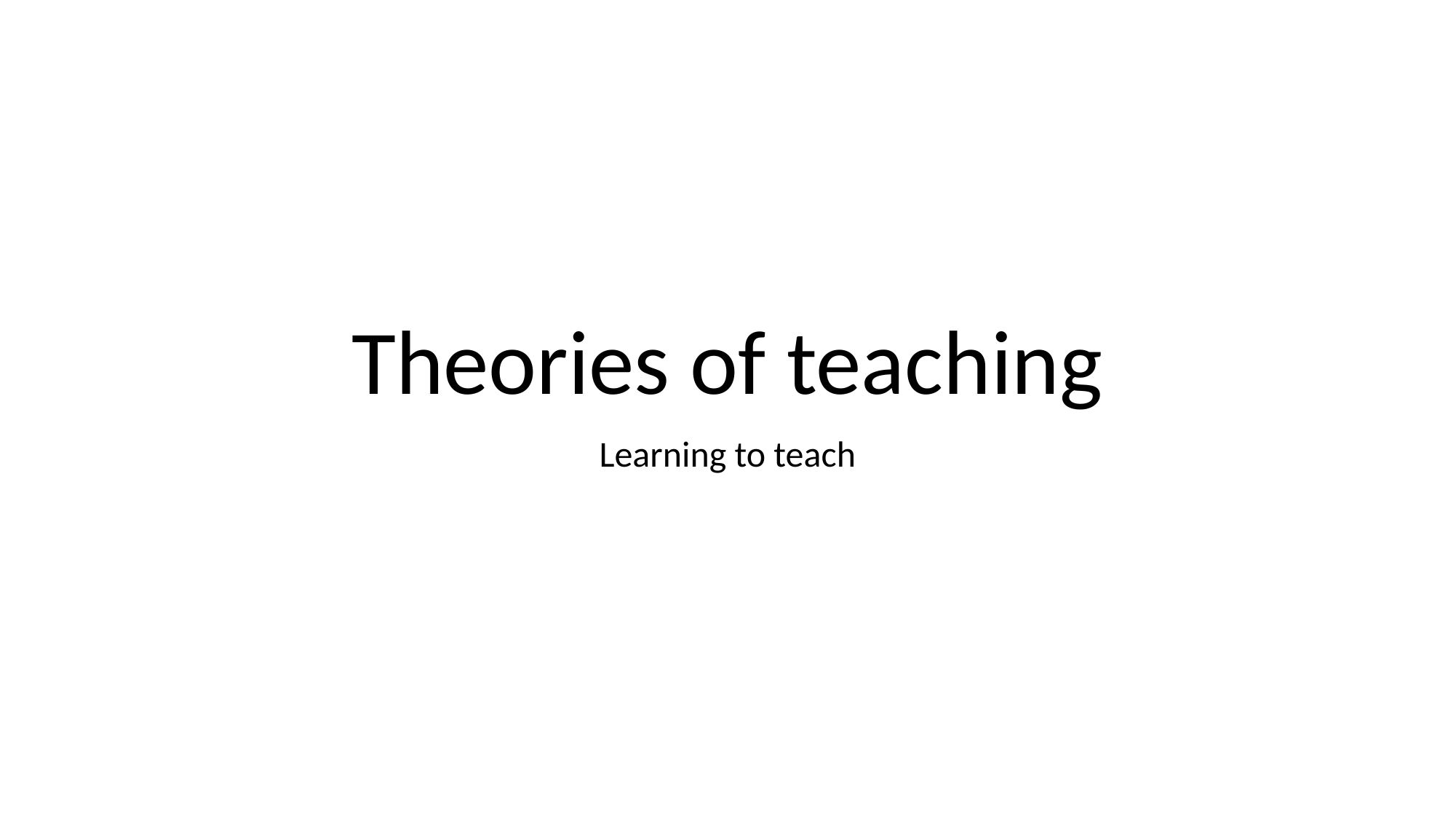

# Theories of teaching
Learning to teach